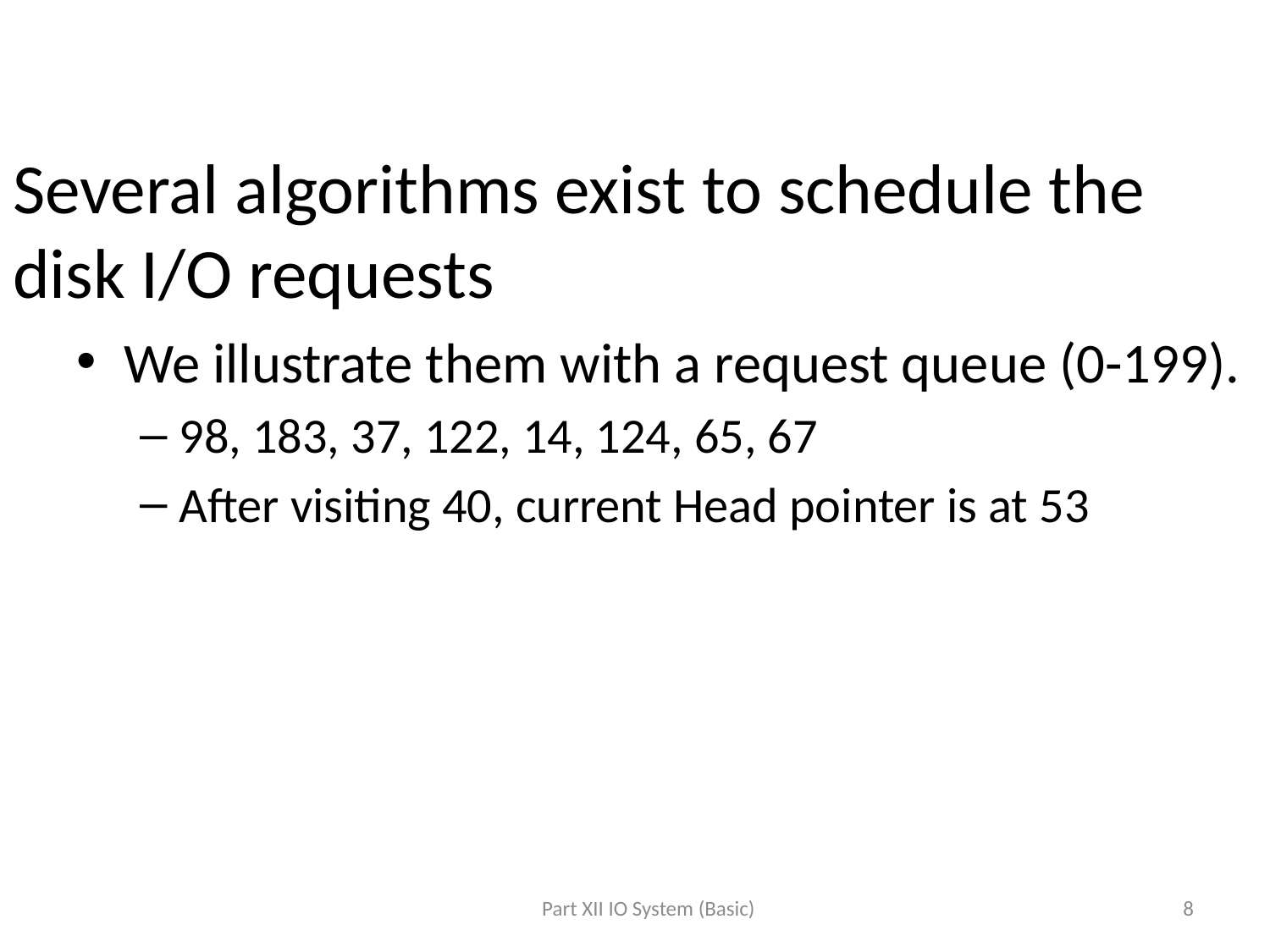

# Several algorithms exist to schedule the disk I/O requests
We illustrate them with a request queue (0-199).
98, 183, 37, 122, 14, 124, 65, 67
After visiting 40, current Head pointer is at 53

Part XII IO System (Basic)
8